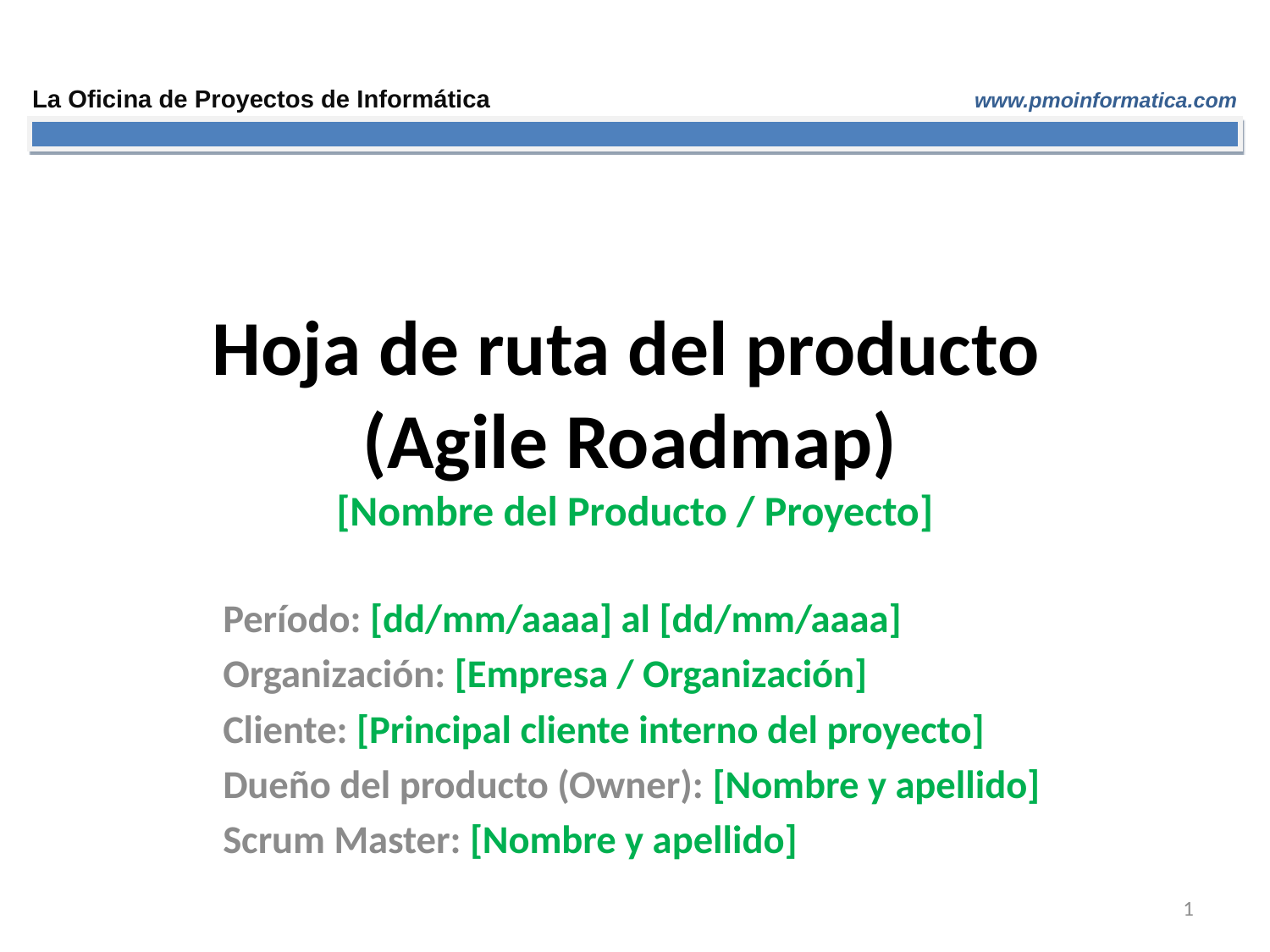

# Hoja de ruta del producto (Agile Roadmap) [Nombre del Producto / Proyecto]
Período: [dd/mm/aaaa] al [dd/mm/aaaa]
Organización: [Empresa / Organización]
Cliente: [Principal cliente interno del proyecto]
Dueño del producto (Owner): [Nombre y apellido]
Scrum Master: [Nombre y apellido]

1